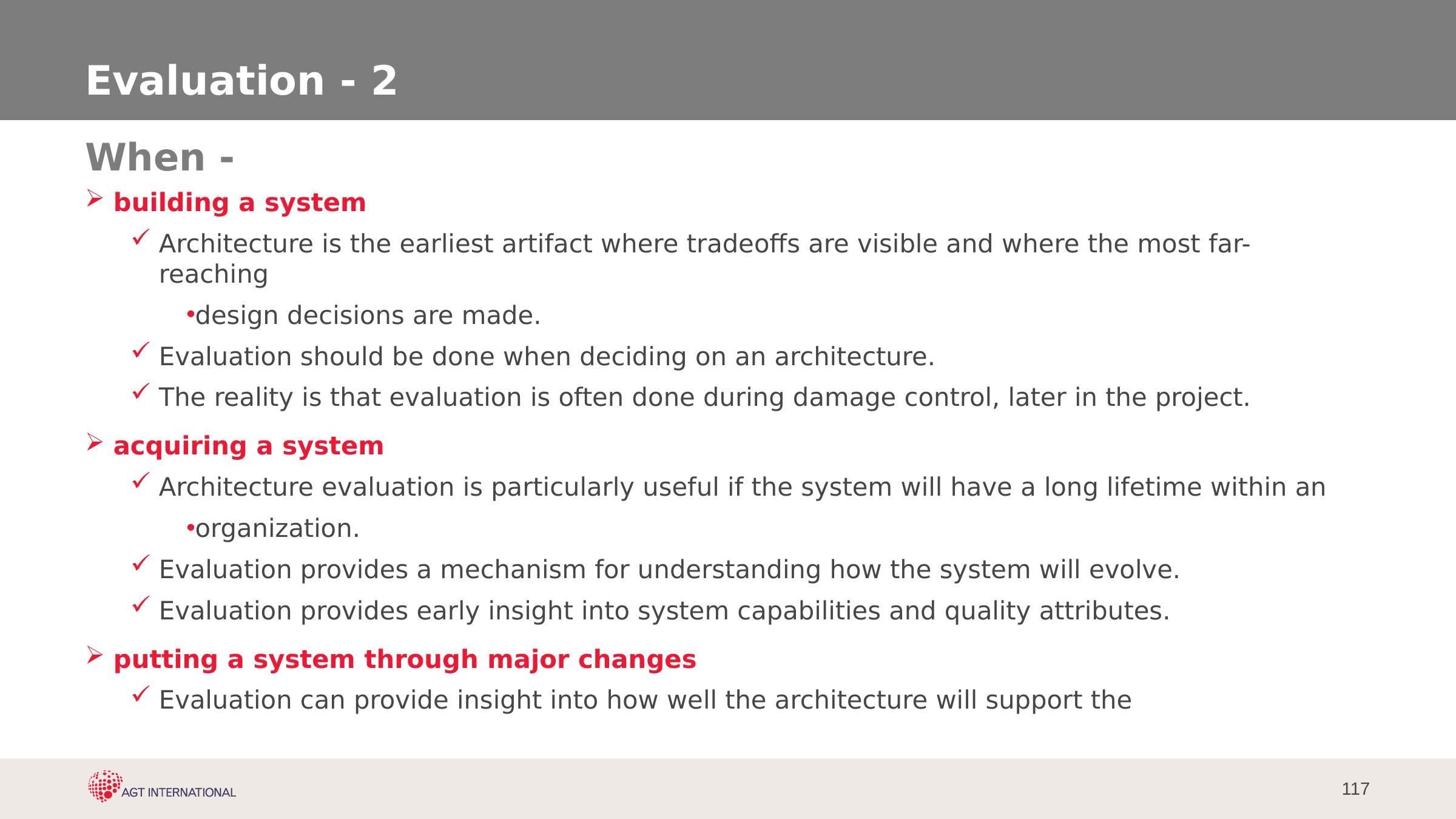

# Evaluation - 2
When -
building a system
Architecture is the earliest artifact where tradeoffs are visible and where the most far-reaching
design decisions are made.
Evaluation should be done when deciding on an architecture.
The reality is that evaluation is often done during damage control, later in the project.
acquiring a system
Architecture evaluation is particularly useful if the system will have a long lifetime within an
organization.
Evaluation provides a mechanism for understanding how the system will evolve.
Evaluation provides early insight into system capabilities and quality attributes.
putting a system through major changes
Evaluation can provide insight into how well the architecture will support the